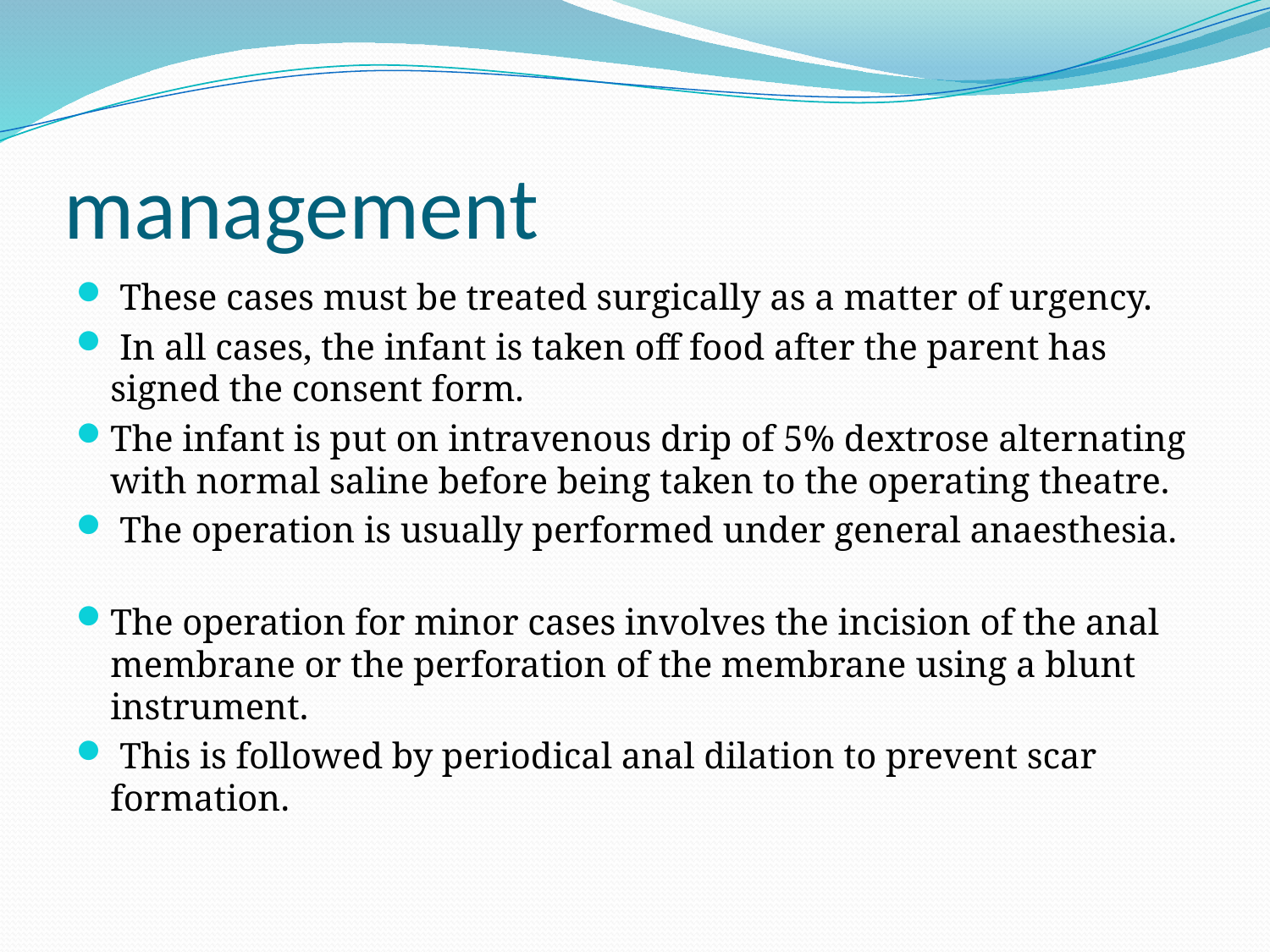

# management
 These cases must be treated surgically as a matter of urgency.
 In all cases, the infant is taken off food after the parent has signed the consent form.
The infant is put on intravenous drip of 5% dextrose alternating with normal saline before being taken to the operating theatre.
 The operation is usually performed under general anaesthesia.
The operation for minor cases involves the incision of the anal membrane or the perforation of the membrane using a blunt instrument.
 This is followed by periodical anal dilation to prevent scar formation.